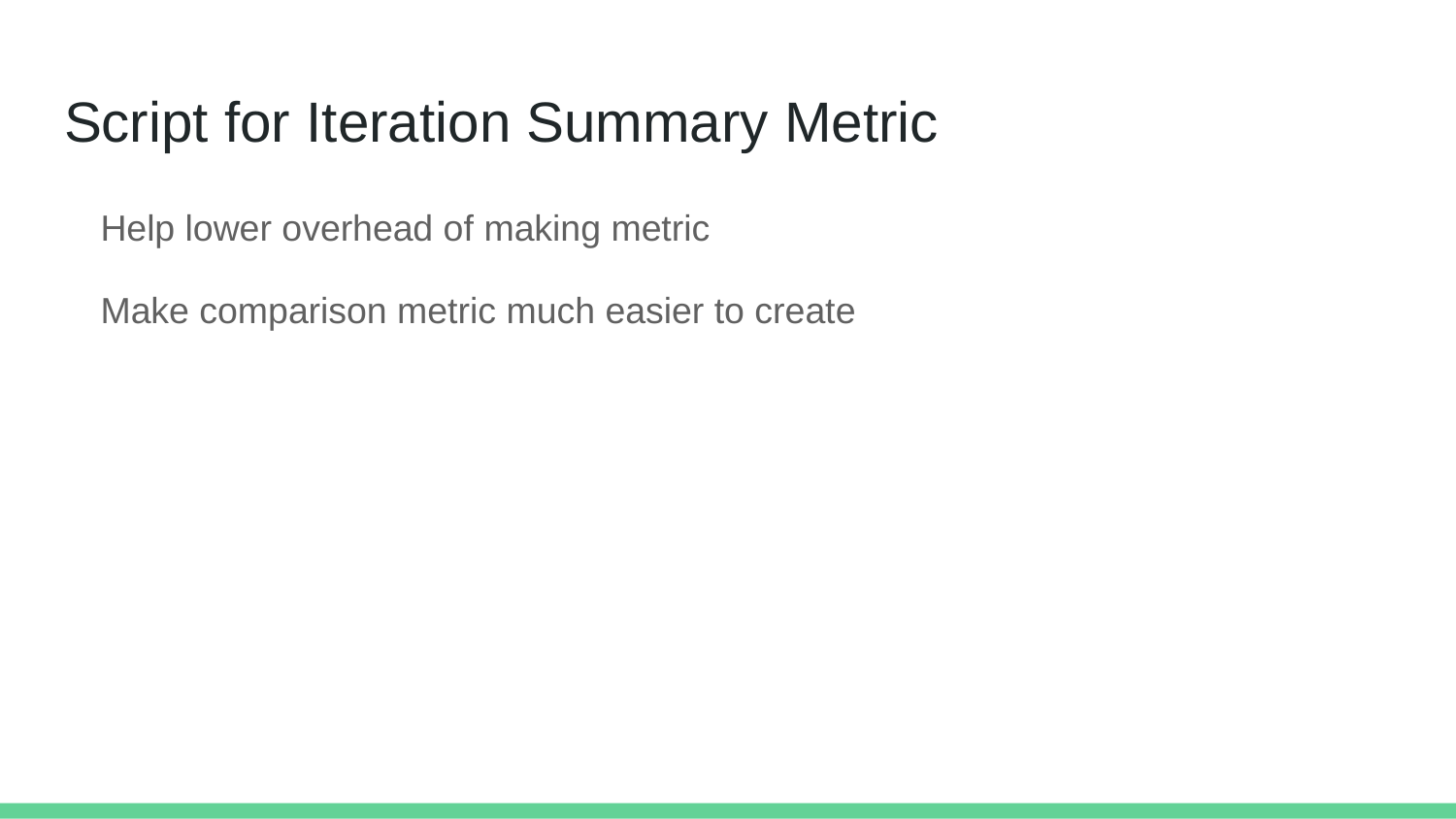

# Script for Iteration Summary Metric
Help lower overhead of making metric
Make comparison metric much easier to create